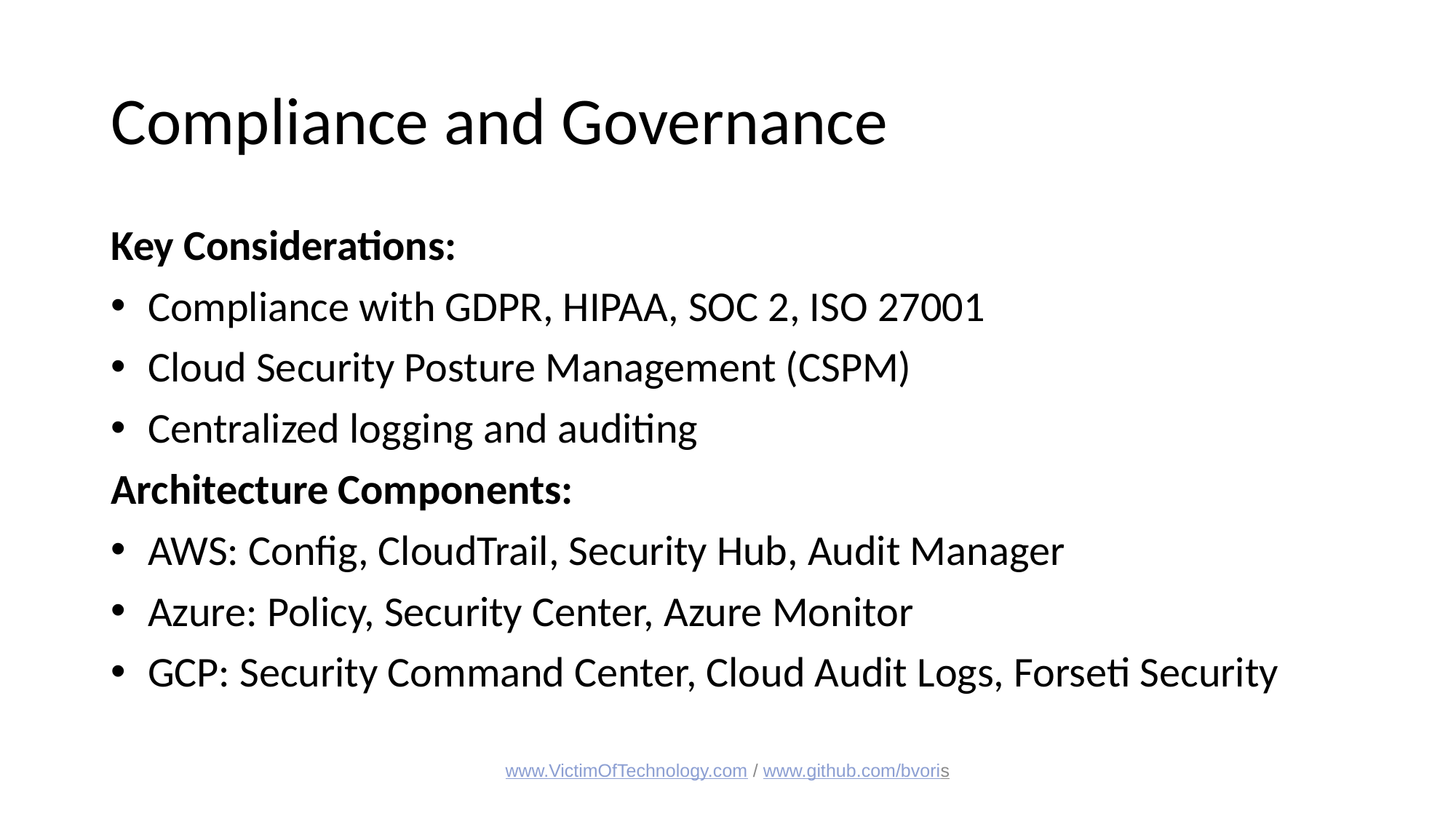

# Compliance and Governance
Key Considerations:
 Compliance with GDPR, HIPAA, SOC 2, ISO 27001
 Cloud Security Posture Management (CSPM)
 Centralized logging and auditing
Architecture Components:
 AWS: Config, CloudTrail, Security Hub, Audit Manager
 Azure: Policy, Security Center, Azure Monitor
 GCP: Security Command Center, Cloud Audit Logs, Forseti Security
www.VictimOfTechnology.com / www.github.com/bvoris